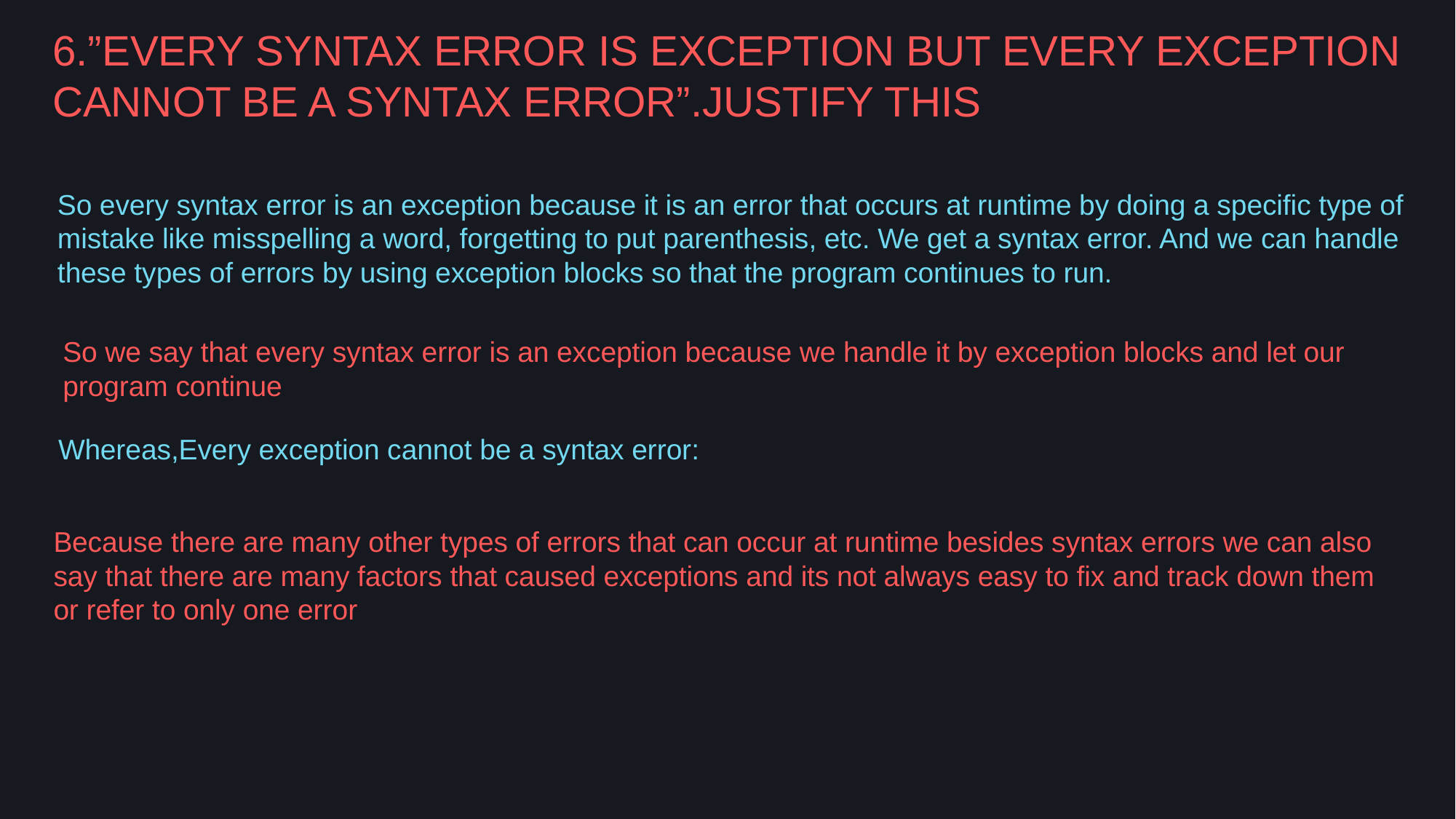

# 6.”EVERY SYNTAX ERROR IS EXCEPTION BUT EVERY EXCEPTION CANNOT BE A SYNTAX ERROR”.JUSTIFY THIS
So every syntax error is an exception because it is an error that occurs at runtime by doing a specific type of mistake like misspelling a word, forgetting to put parenthesis, etc. We get a syntax error. And we can handle these types of errors by using exception blocks so that the program continues to run.

So we say that every syntax error is an exception because we handle it by exception blocks and let our program continue

Whereas,Every exception cannot be a syntax error:
Because there are many other types of errors that can occur at runtime besides syntax errors we can also say that there are many factors that caused exceptions and its not always easy to fix and track down them or refer to only one error